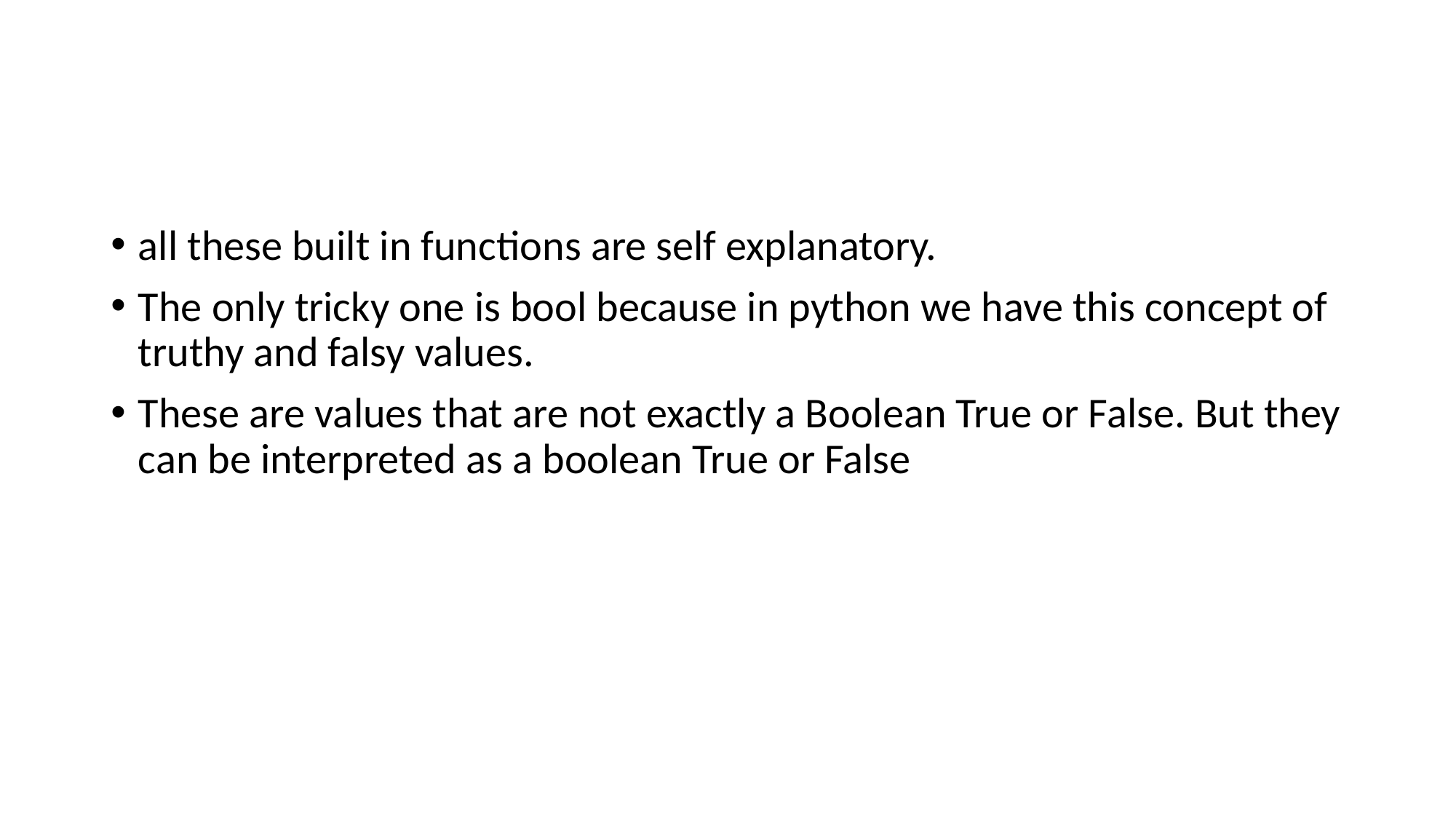

#
all these built in functions are self explanatory.
The only tricky one is bool because in python we have this concept of truthy and falsy values.
These are values that are not exactly a Boolean True or False. But they can be interpreted as a boolean True or False